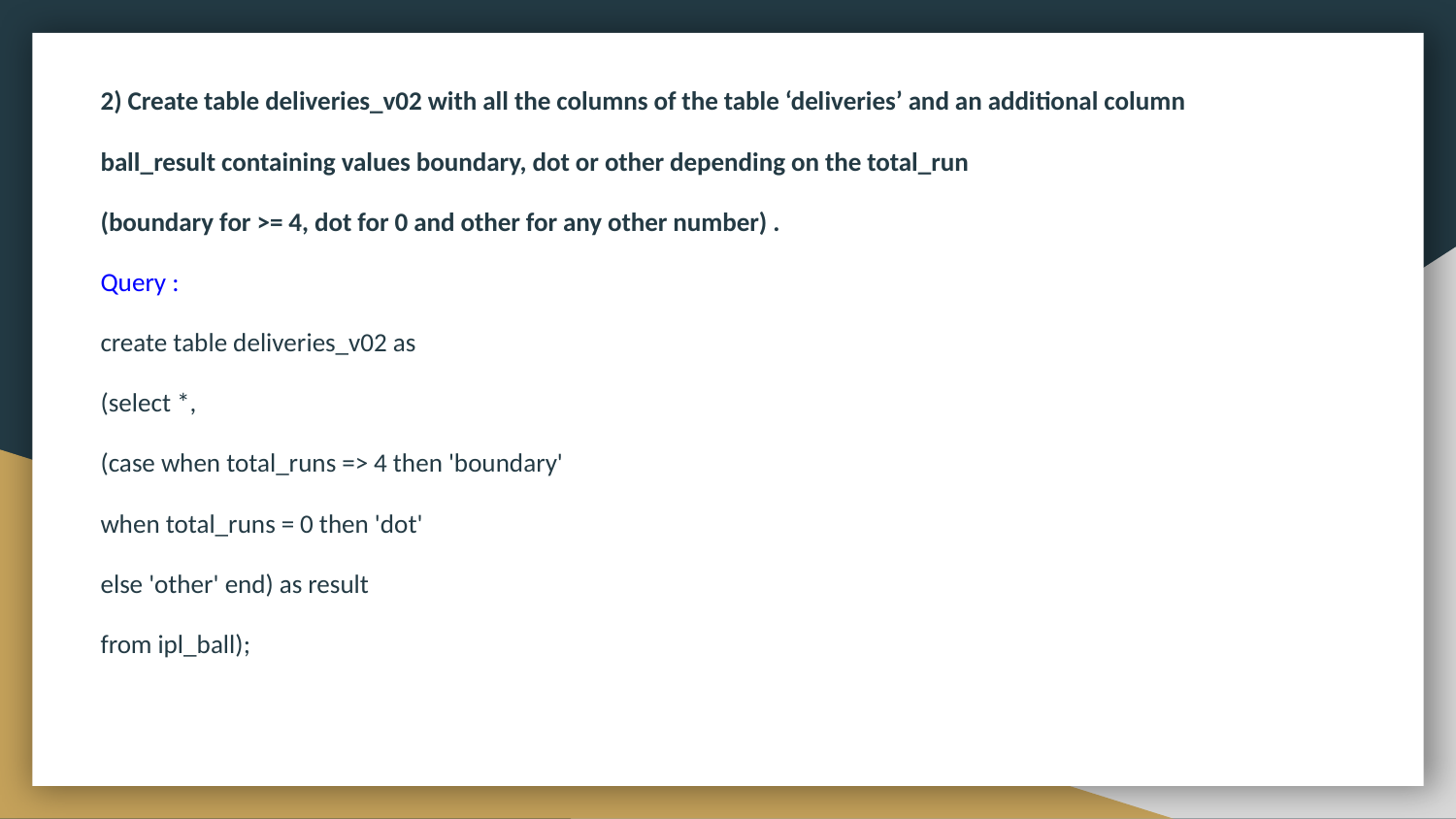

2) Create table deliveries_v02 with all the columns of the table ‘deliveries’ and an additional column
ball_result containing values boundary, dot or other depending on the total_run
(boundary for >= 4, dot for 0 and other for any other number) .
Query :
create table deliveries_v02 as
(select *,
(case when total_runs => 4 then 'boundary'
when total_runs = 0 then 'dot'
else 'other' end) as result
from ipl_ball);